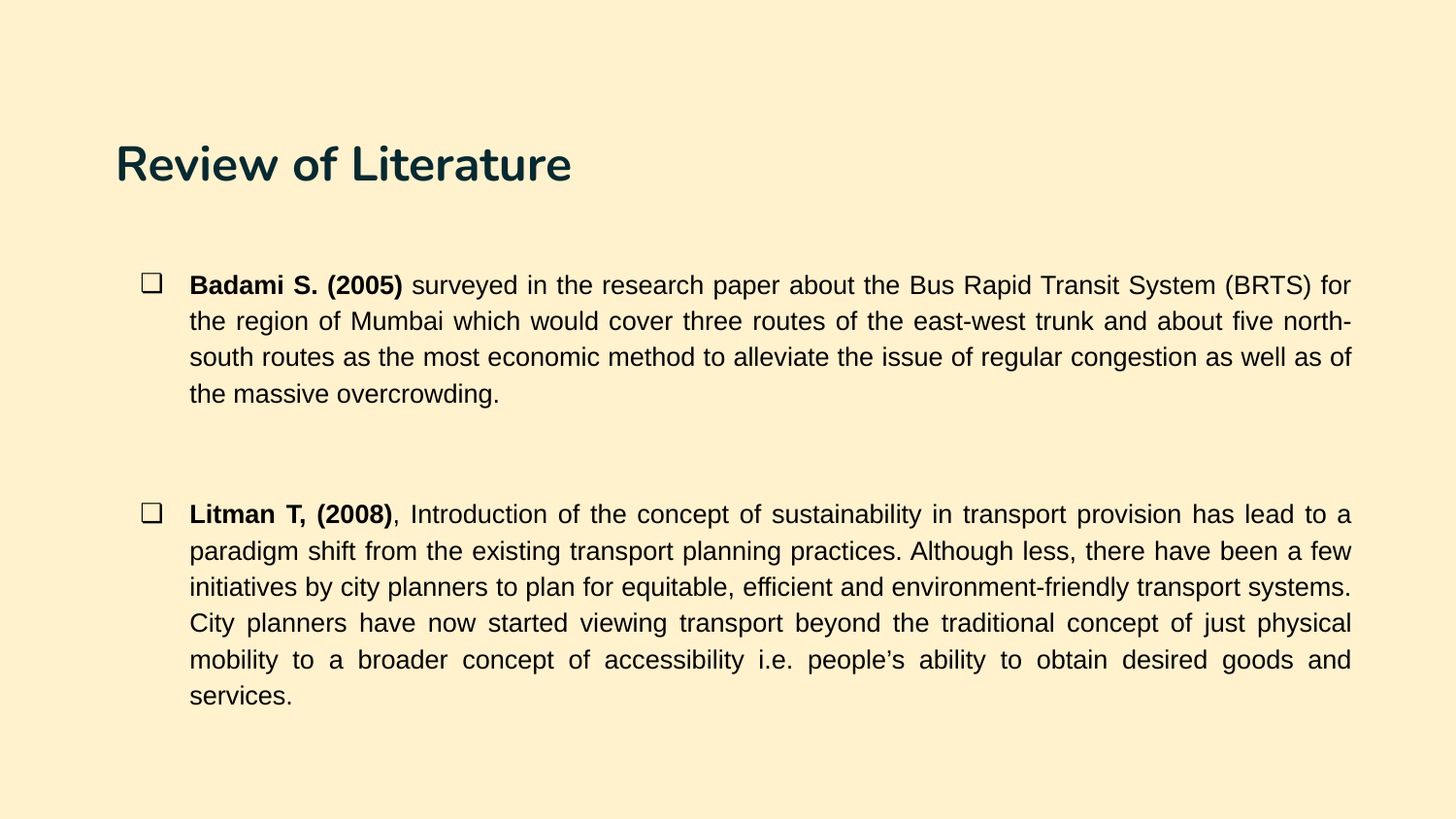

# Review of Literature
Badami S. (2005) surveyed in the research paper about the Bus Rapid Transit System (BRTS) for the region of Mumbai which would cover three routes of the east-west trunk and about five north-south routes as the most economic method to alleviate the issue of regular congestion as well as of the massive overcrowding.

Litman T, (2008), Introduction of the concept of sustainability in transport provision has lead to a paradigm shift from the existing transport planning practices. Although less, there have been a few initiatives by city planners to plan for equitable, efficient and environment-friendly transport systems. City planners have now started viewing transport beyond the traditional concept of just physical mobility to a broader concept of accessibility i.e. people’s ability to obtain desired goods and services.